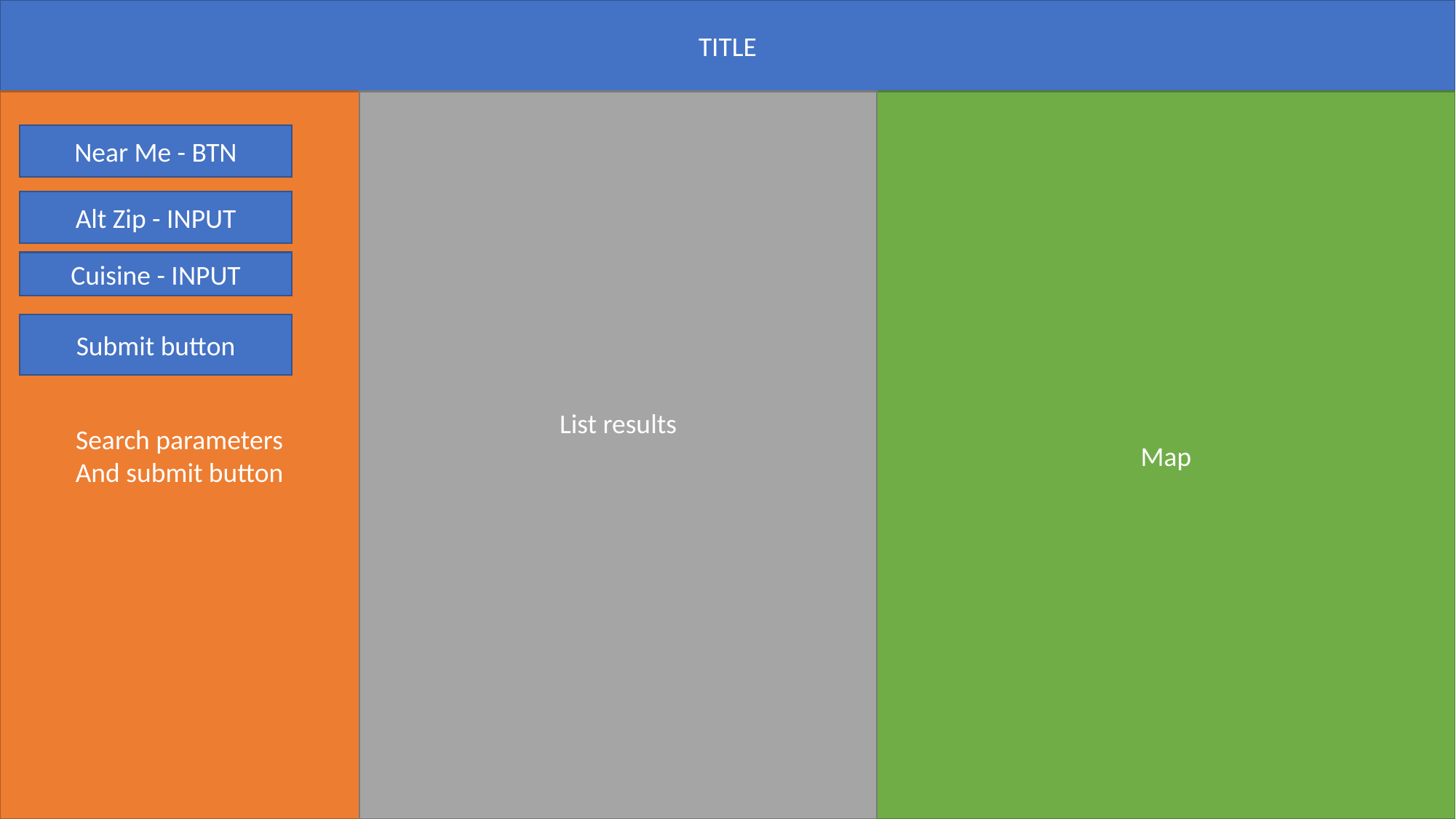

TITLE
Search parameters
And submit button
List results

Map
Near Me - BTN
Alt Zip - INPUT
Cuisine - INPUT
Submit button